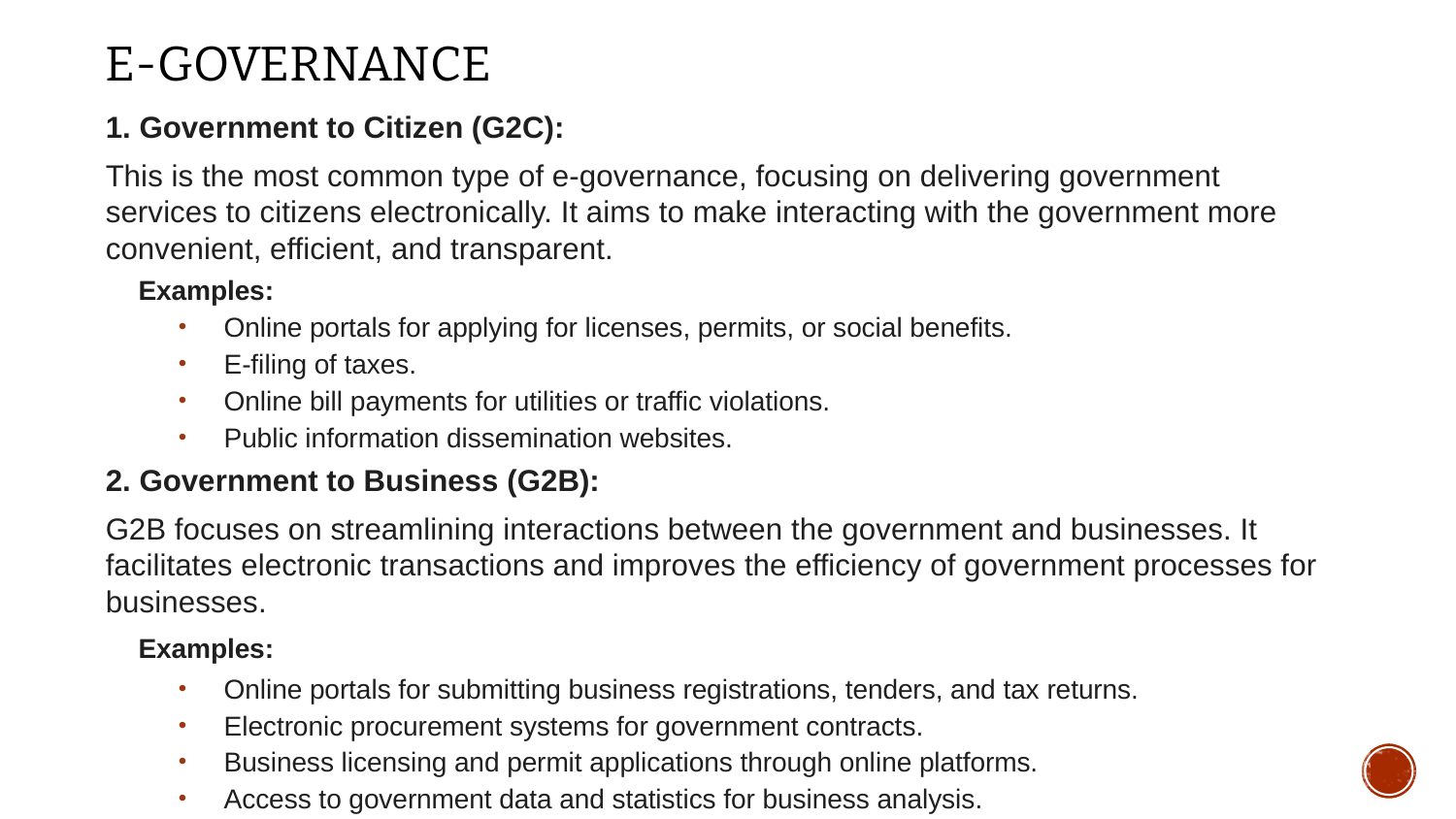

E-governance
1. Government to Citizen (G2C):
This is the most common type of e-governance, focusing on delivering government services to citizens electronically. It aims to make interacting with the government more convenient, efficient, and transparent.
Examples:
Online portals for applying for licenses, permits, or social benefits.
E-filing of taxes.
Online bill payments for utilities or traffic violations.
Public information dissemination websites.
2. Government to Business (G2B):
G2B focuses on streamlining interactions between the government and businesses. It facilitates electronic transactions and improves the efficiency of government processes for businesses.
Examples:
Online portals for submitting business registrations, tenders, and tax returns.
Electronic procurement systems for government contracts.
Business licensing and permit applications through online platforms.
Access to government data and statistics for business analysis.